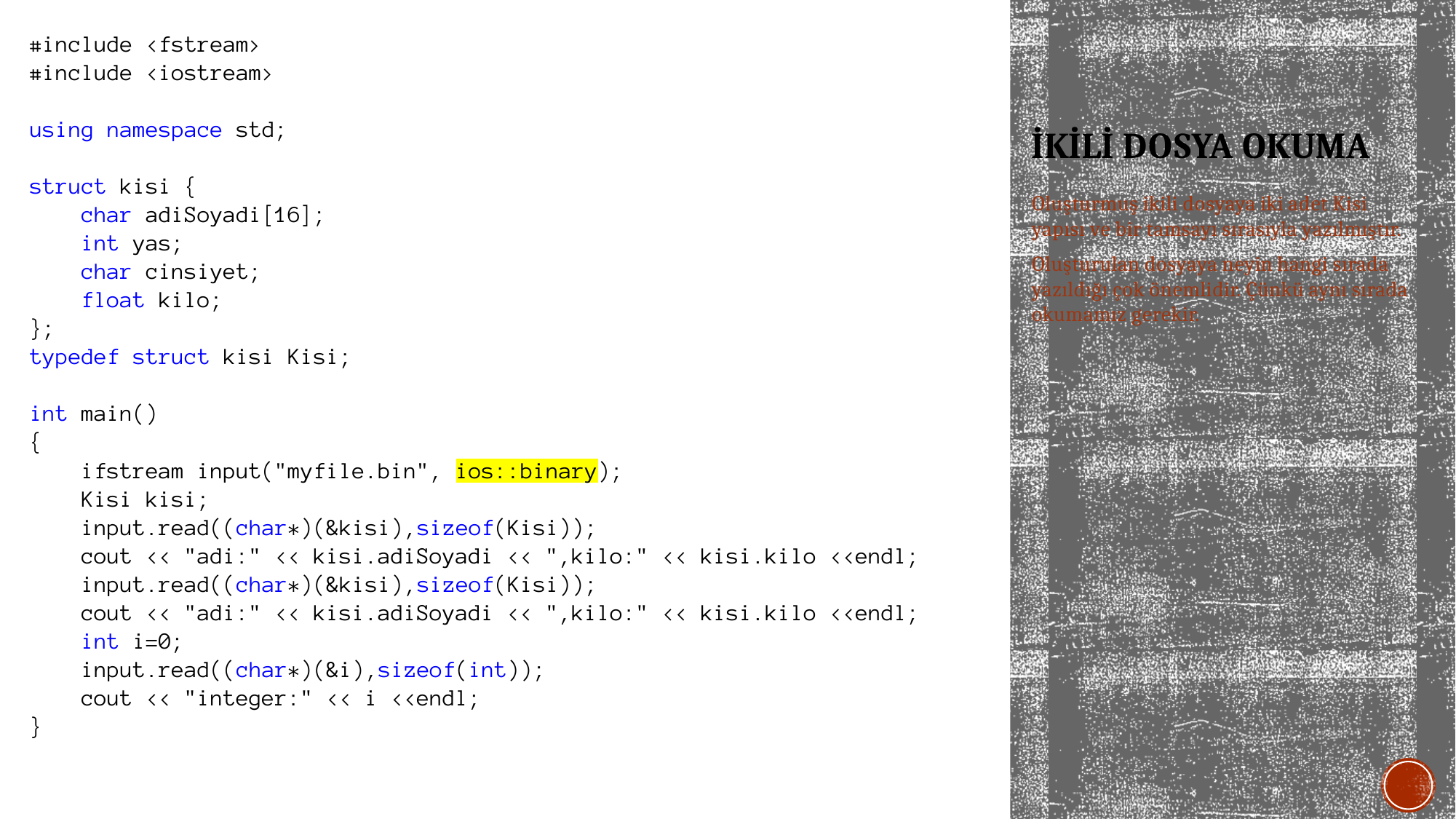

#include <fstream>
#include <iostream>

using namespace std;

struct kisi {
    char adiSoyadi[16];
    int yas;
    char cinsiyet;
    float kilo;
};
typedef struct kisi Kisi;

int main()
{
    ifstream input("myfile.bin", ios::binary);
    Kisi kisi;
    input.read((char*)(&kisi),sizeof(Kisi));
    cout << "adi:" << kisi.adiSoyadi << ",kilo:" << kisi.kilo <<endl;
    input.read((char*)(&kisi),sizeof(Kisi));
    cout << "adi:" << kisi.adiSoyadi << ",kilo:" << kisi.kilo <<endl;
    int i=0;
    input.read((char*)(&i),sizeof(int));
    cout << "integer:" << i <<endl;
}
# İKİLİ DOSYA OKUMA
Oluşturmuş ikili dosyaya iki adet Kisi yapısı ve bir tamsayı sırasıyla yazılmıştır.
Oluşturulan dosyaya neyin hangi sırada yazıldığı çok önemlidir. Çünkü aynı sırada okumamız gerekir.